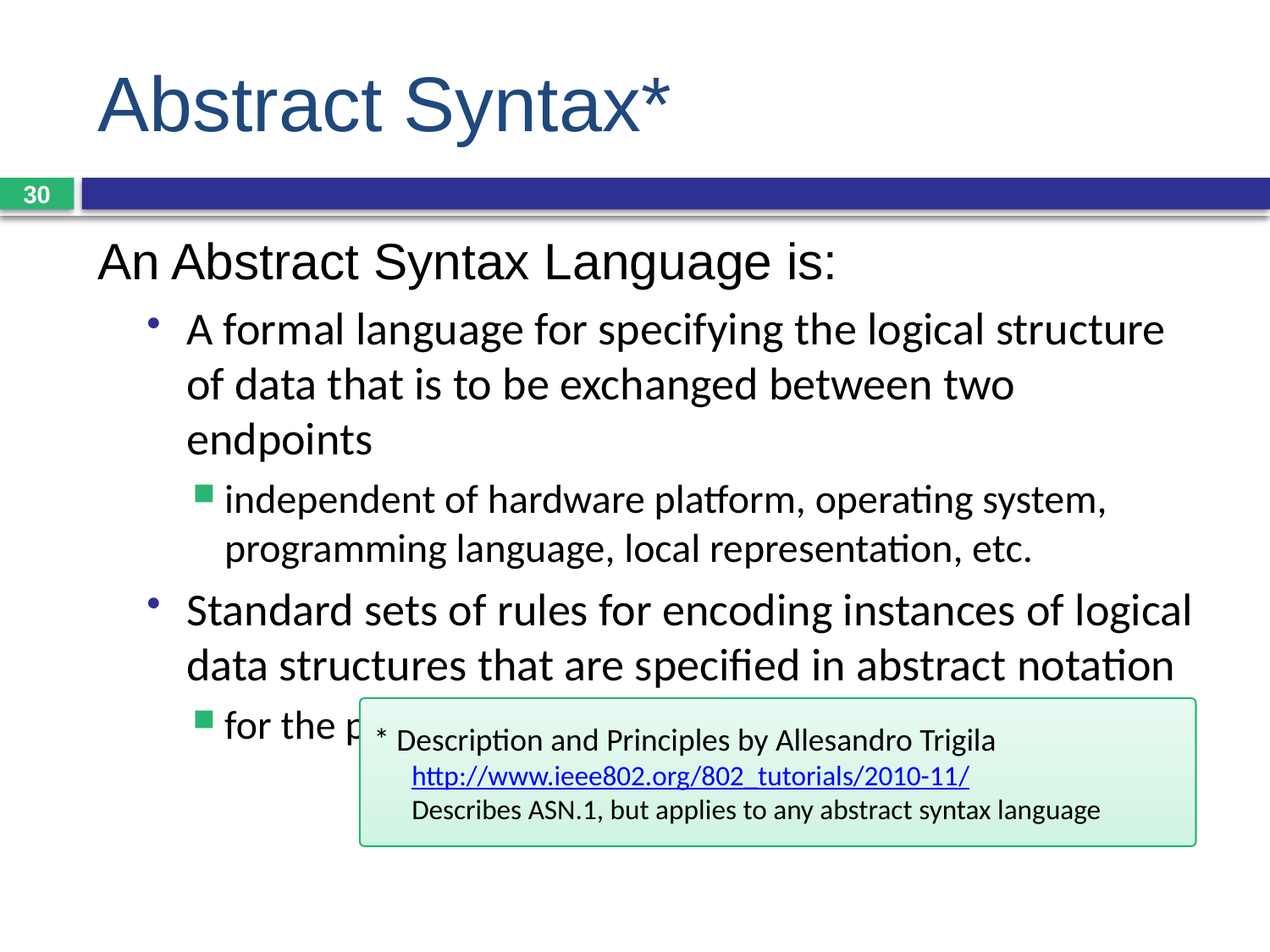

# Abstract Syntax*
30
An Abstract Syntax Language is:
A formal language for specifying the logical structure of data that is to be exchanged between two endpoints
independent of hardware platform, operating system, programming language, local representation, etc.
Standard sets of rules for encoding instances of logical data structures that are specified in abstract notation
for the purpose of transmission
* Description and Principles by Allesandro Trigila
http://www.ieee802.org/802_tutorials/2010-11/
Describes ASN.1, but applies to any abstract syntax language